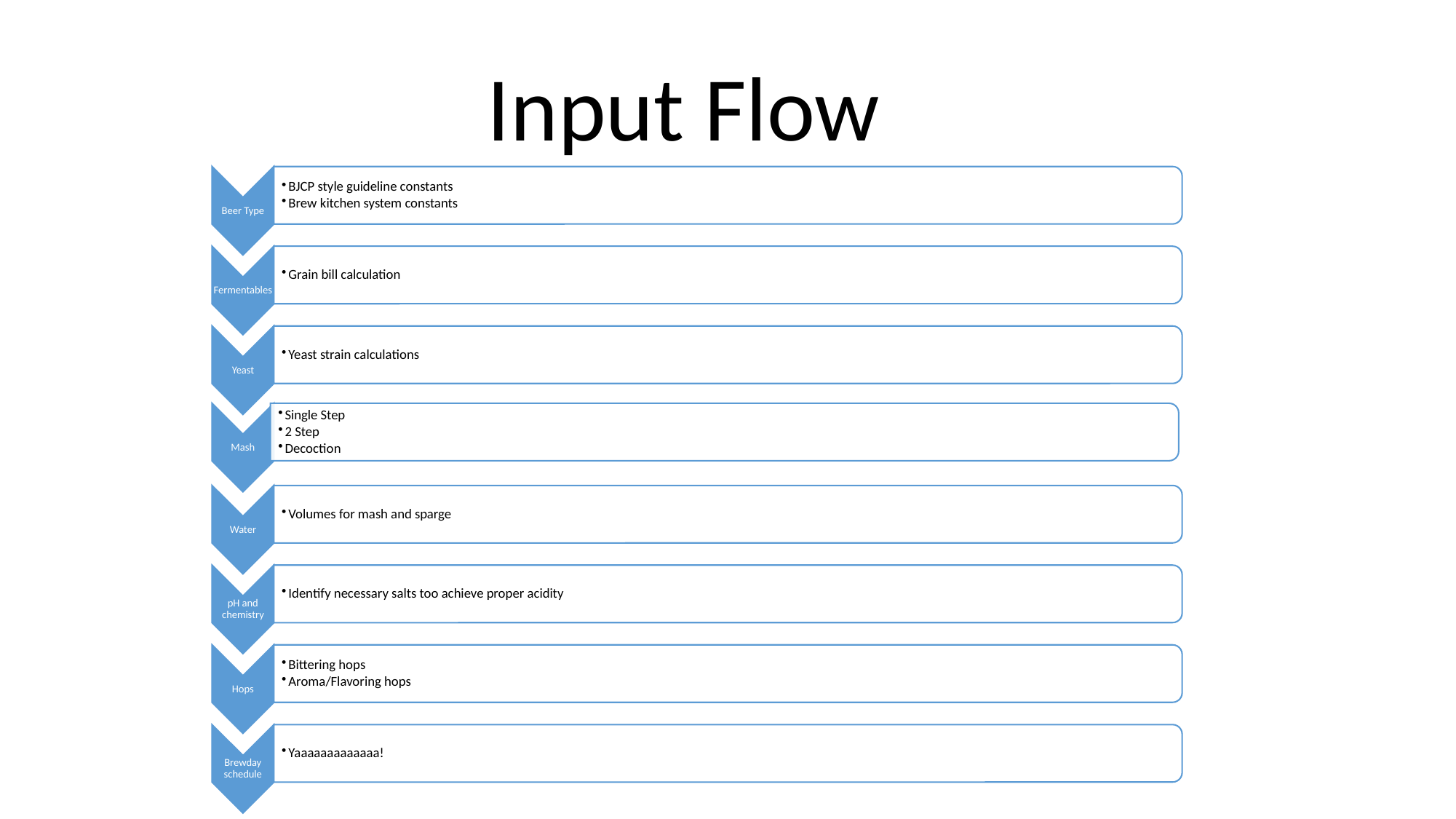

# Input Flow
Beer Type
BJCP style guideline constants
Brew kitchen system constants
Fermentables
Grain bill calculation
Yeast
Yeast strain calculations
Mash
Single Step
2 Step
Decoction
Water
Volumes for mash and sparge
pH and chemistry
Identify necessary salts too achieve proper acidity
Hops
Bittering hops
Aroma/Flavoring hops
Brewday schedule
Yaaaaaaaaaaaaa!